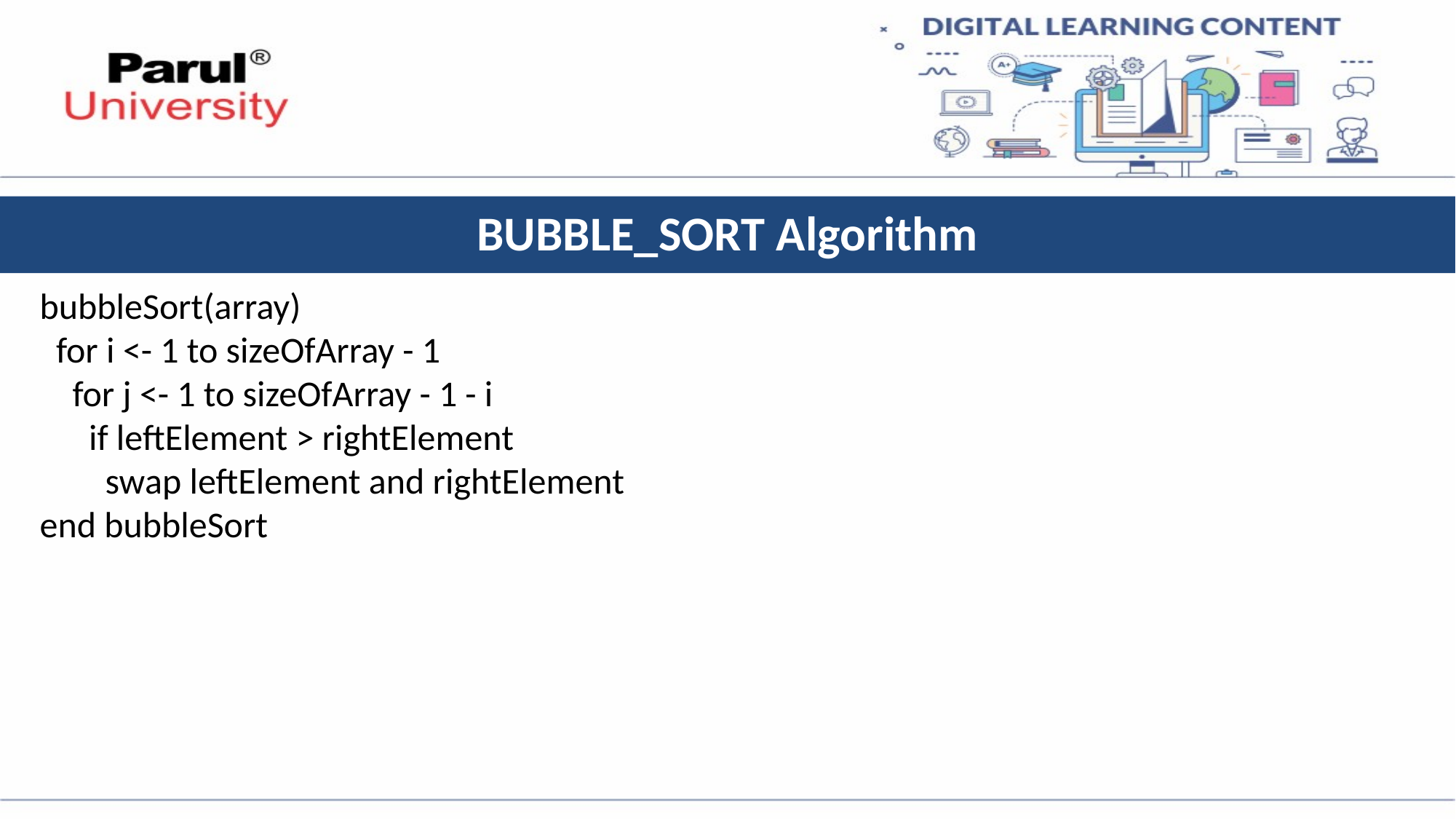

# BUBBLE_SORT Algorithm
bubbleSort(array)
  for i <- 1 to sizeOfArray - 1
    for j <- 1 to sizeOfArray - 1 - i
      if leftElement > rightElement
        swap leftElement and rightElement
end bubbleSort